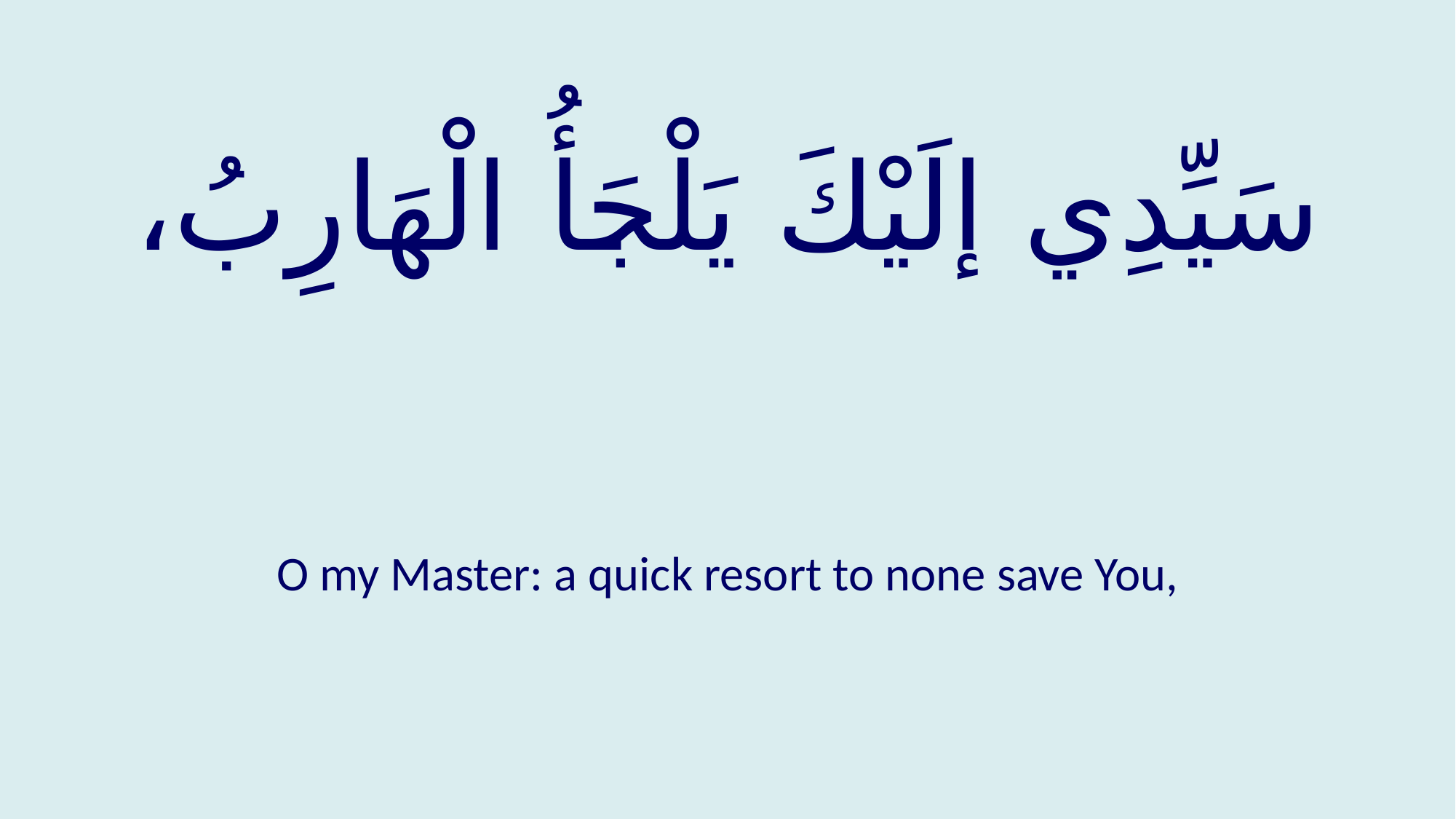

# سَيِّدِي إلَيْكَ يَلْجَأُ الْهَارِبُ،
O my Master: a quick resort to none save You,